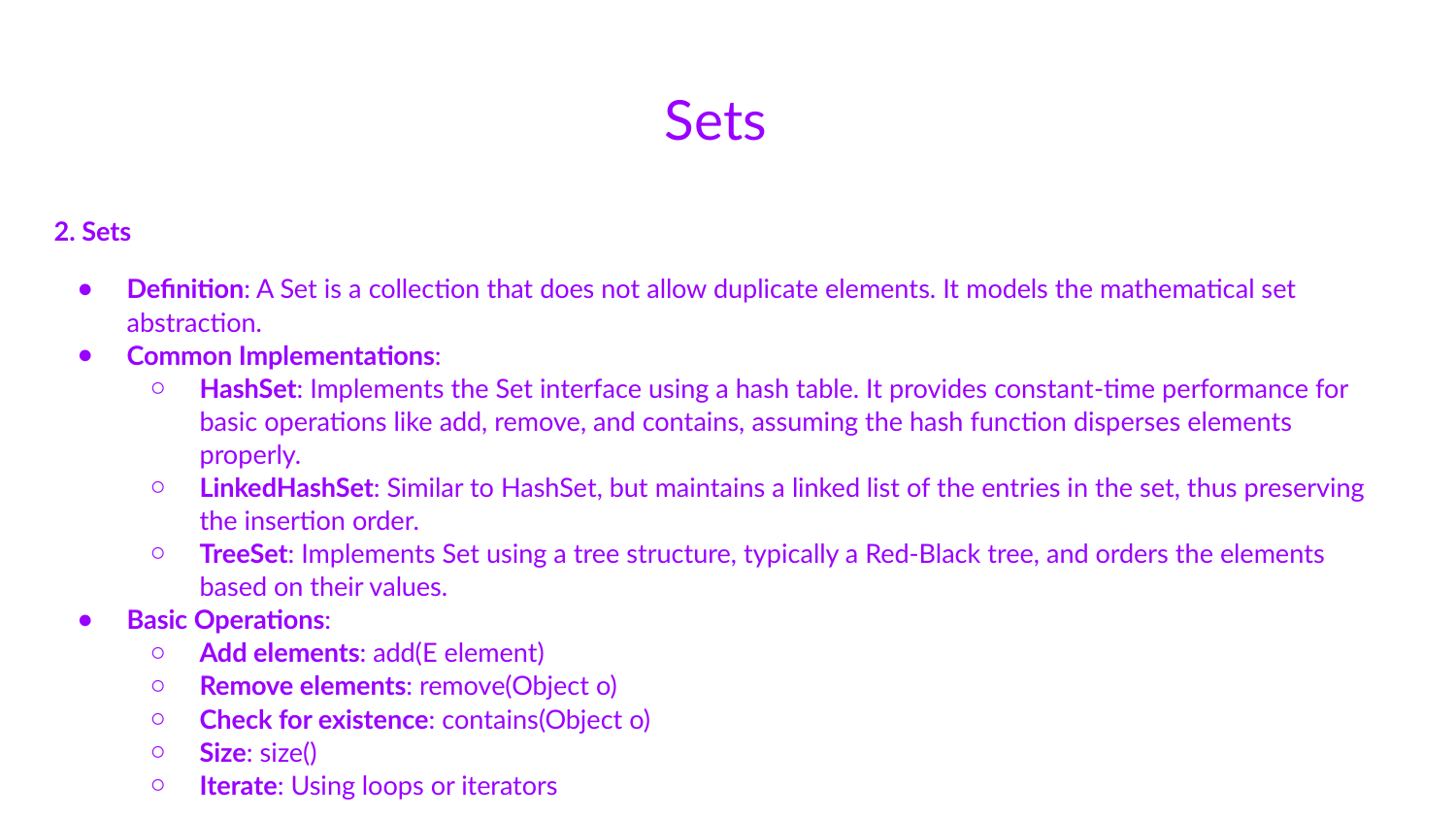

# Sets
2. Sets
Definition: A Set is a collection that does not allow duplicate elements. It models the mathematical set abstraction.
Common Implementations:
HashSet: Implements the Set interface using a hash table. It provides constant-time performance for basic operations like add, remove, and contains, assuming the hash function disperses elements properly.
LinkedHashSet: Similar to HashSet, but maintains a linked list of the entries in the set, thus preserving the insertion order.
TreeSet: Implements Set using a tree structure, typically a Red-Black tree, and orders the elements based on their values.
Basic Operations:
Add elements: add(E element)
Remove elements: remove(Object o)
Check for existence: contains(Object o)
Size: size()
Iterate: Using loops or iterators